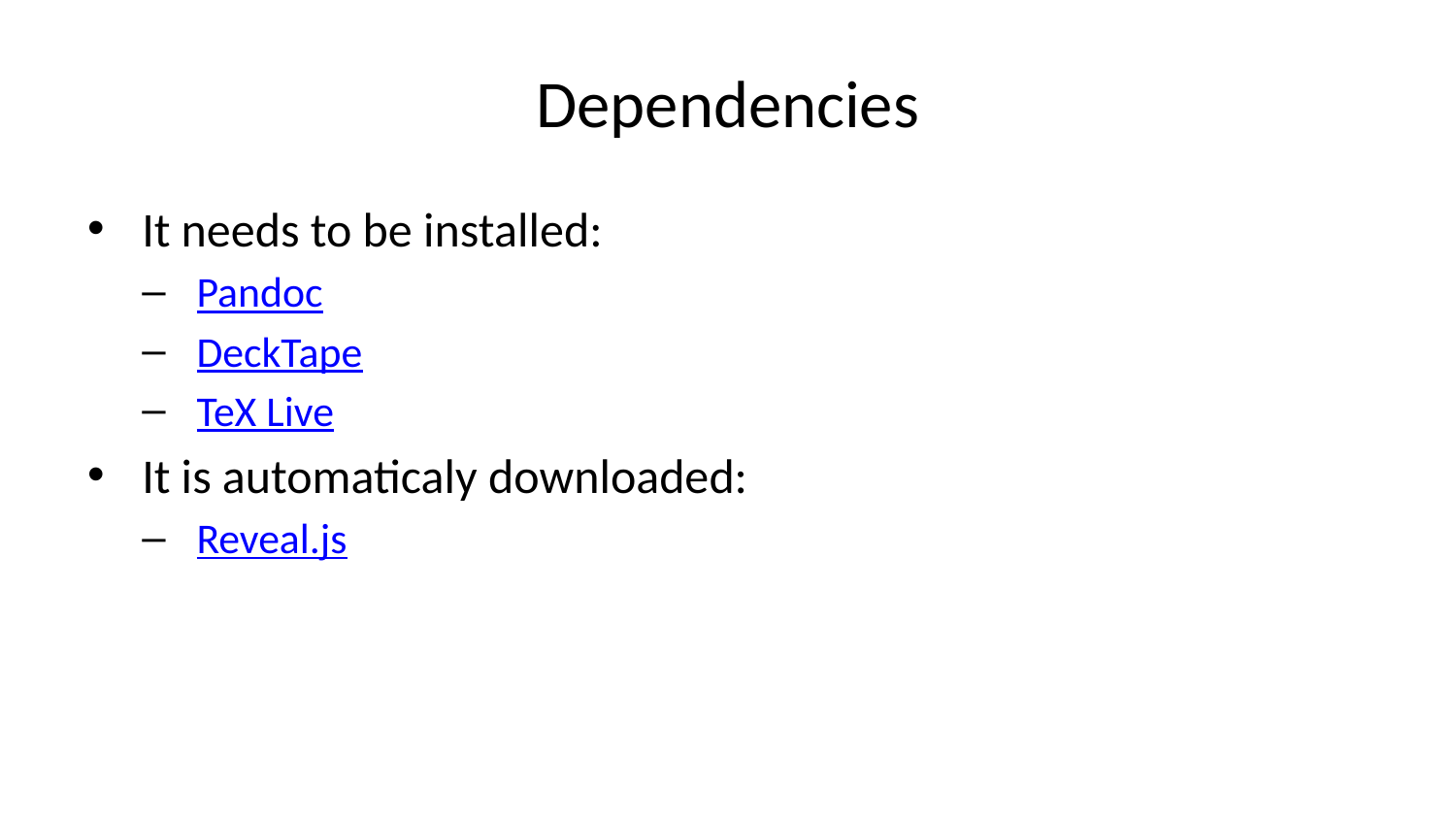

# Dependencies
It needs to be installed:
Pandoc
DeckTape
TeX Live
It is automaticaly downloaded:
Reveal.js